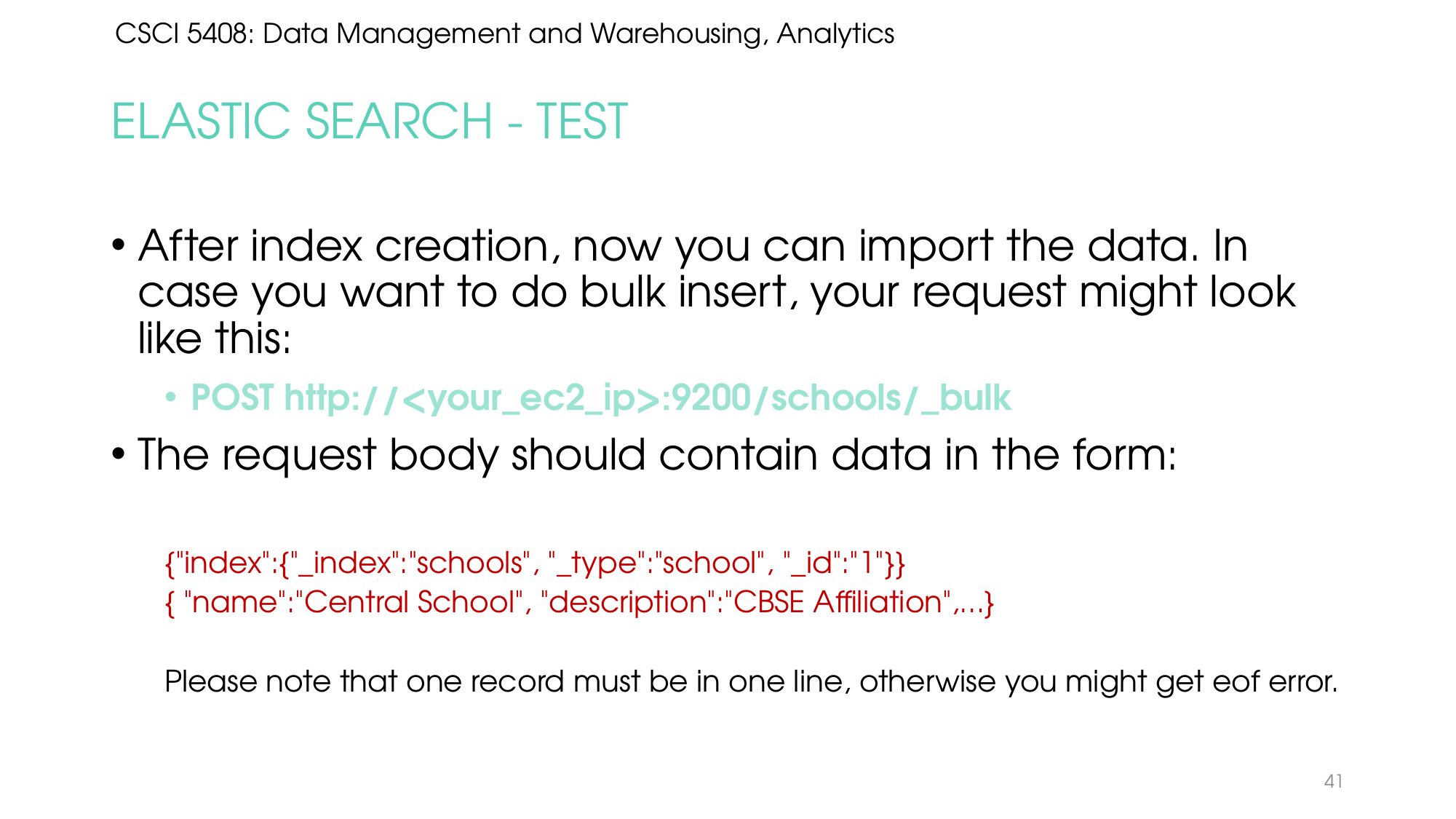

# Elastic search - TEST
After index creation, now you can import the data. In case you want to do bulk insert, your request might look like this:
POST http://<your_ec2_ip>:9200/schools/_bulk
The request body should contain data in the form:

{"index":{"_index":"schools", "_type":"school", "_id":"1"}}
{ "name":"Central School", "description":"CBSE Affiliation",…}

Please note that one record must be in one line, otherwise you might get eof error.
41